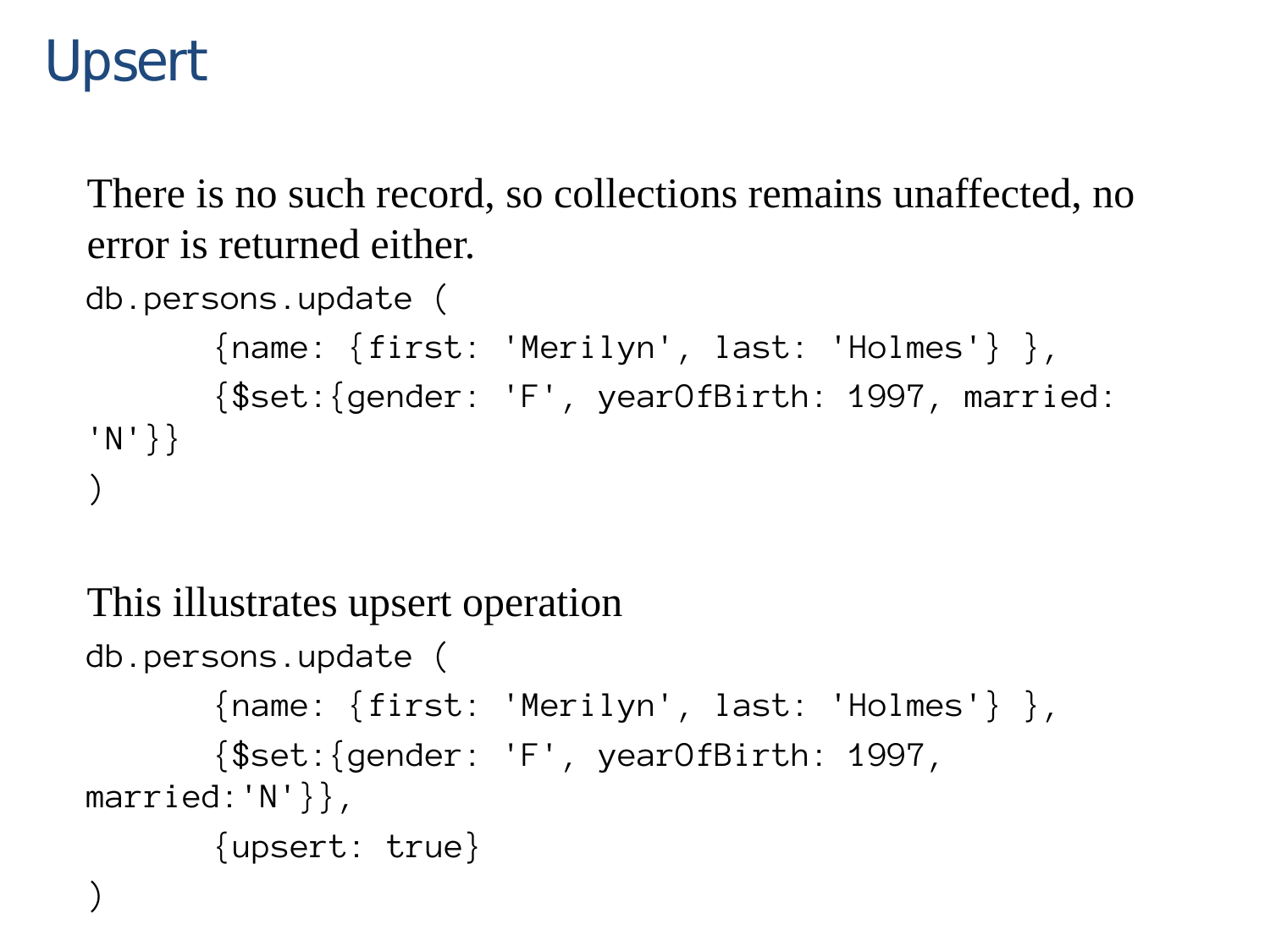

# Upsert
There is no such record, so collections remains unaffected, no error is returned either.
db.persons.update (
	{name: {first: 'Merilyn', last: 'Holmes'} },
	{$set:{gender: 'F', yearOfBirth: 1997, married: 'N'}}
)

This illustrates upsert operation
db.persons.update (
	{name: {first: 'Merilyn', last: 'Holmes'} },
	{$set:{gender: 'F', yearOfBirth: 1997, married:'N'}},
	{upsert: true}
)